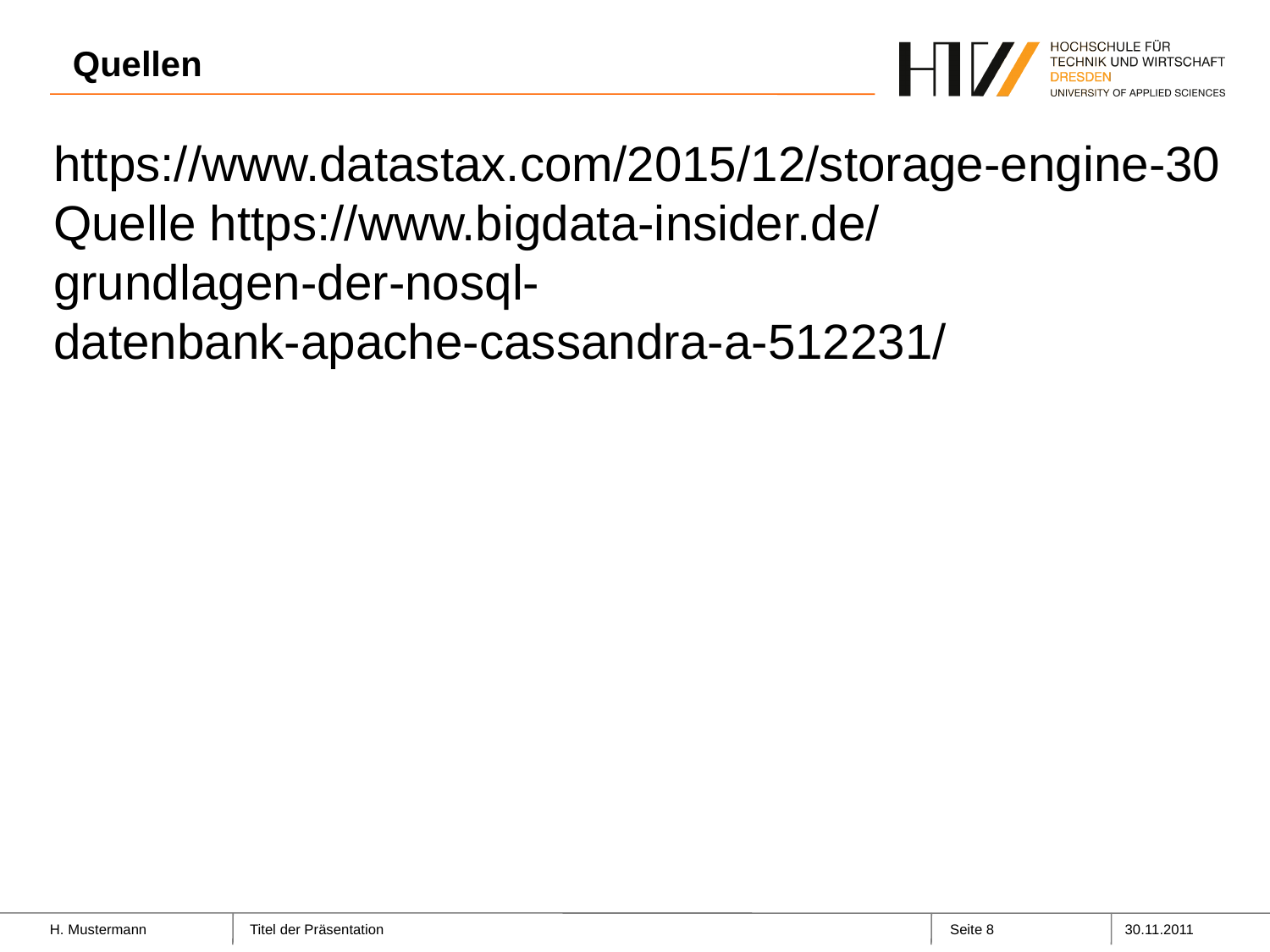

# Quellen
https://www.datastax.com/2015/12/storage-engine-30
Quelle https://www.bigdata-insider.de/
grundlagen-der-nosql-
datenbank-apache-cassandra-a-512231/